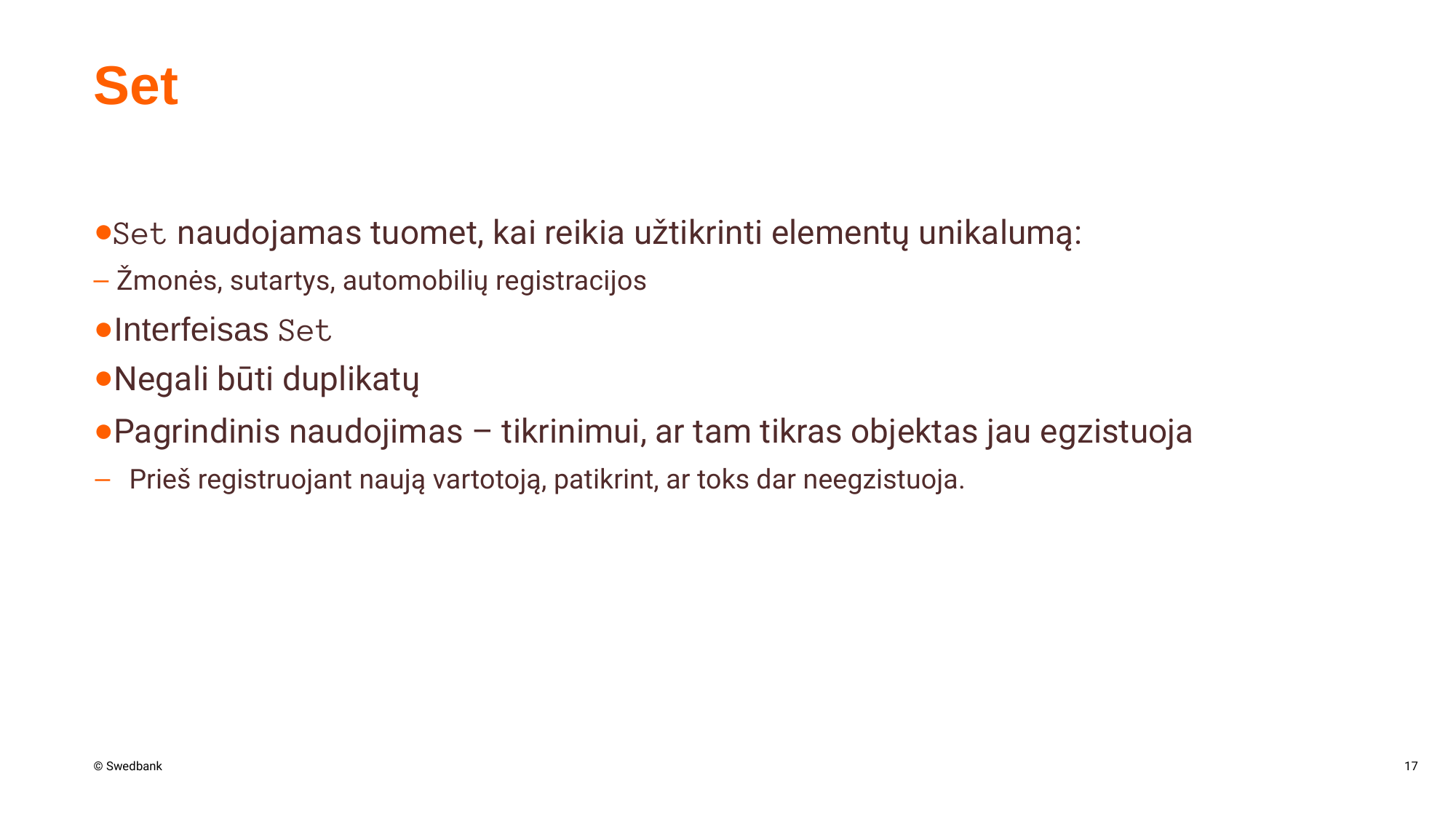

# Set
Set naudojamas tuomet, kai reikia užtikrinti elementų unikalumą:
Žmonės, sutartys, automobilių registracijos
Interfeisas Set
Negali būti duplikatų
Pagrindinis naudojimas – tikrinimui, ar tam tikras objektas jau egzistuoja
Prieš registruojant naują vartotoją, patikrint, ar toks dar neegzistuoja.

17